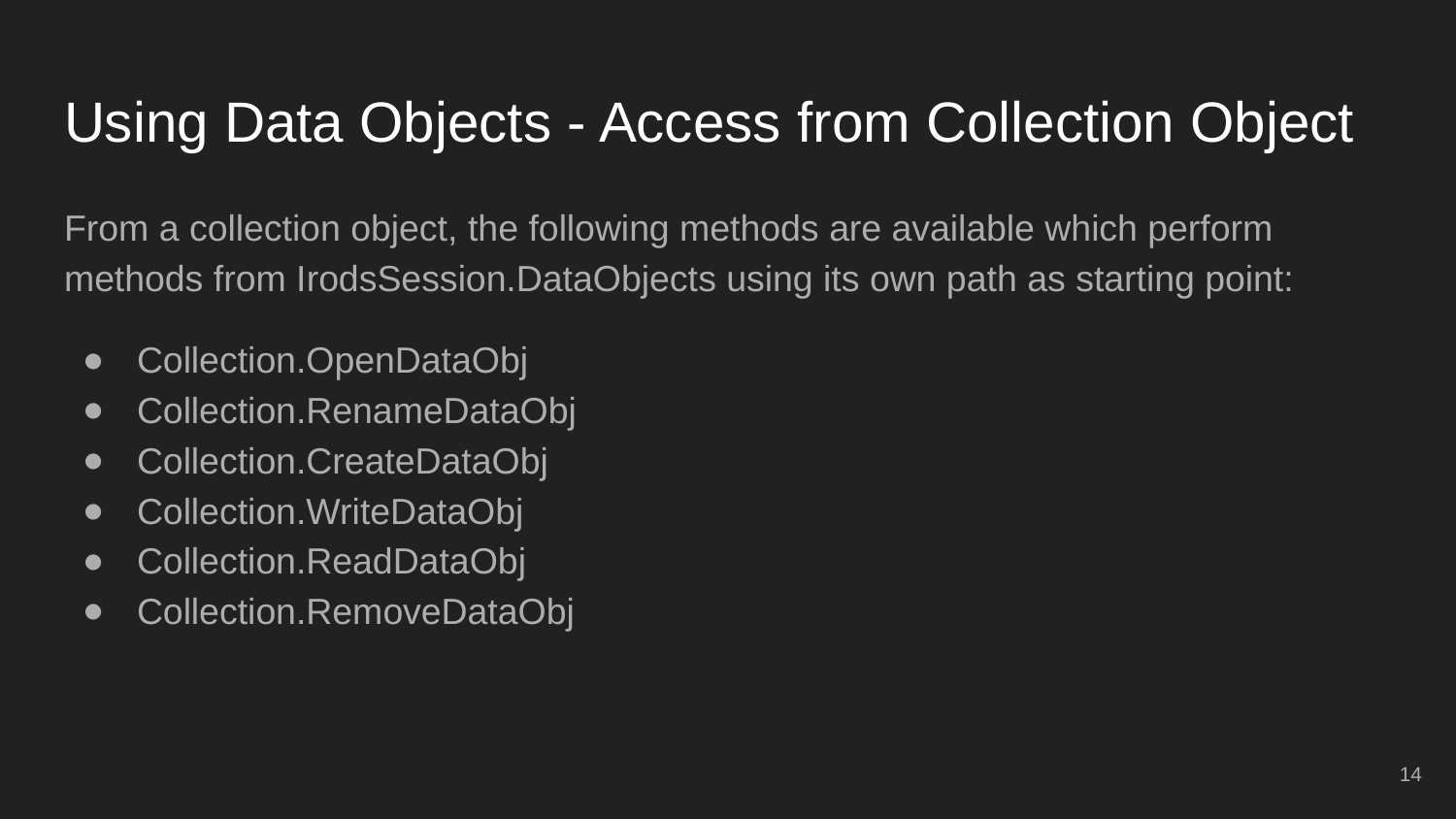

# Using Data Objects - Access from Collection Object
From a collection object, the following methods are available which perform methods from IrodsSession.DataObjects using its own path as starting point:
Collection.OpenDataObj
Collection.RenameDataObj
Collection.CreateDataObj
Collection.WriteDataObj
Collection.ReadDataObj
Collection.RemoveDataObj
14